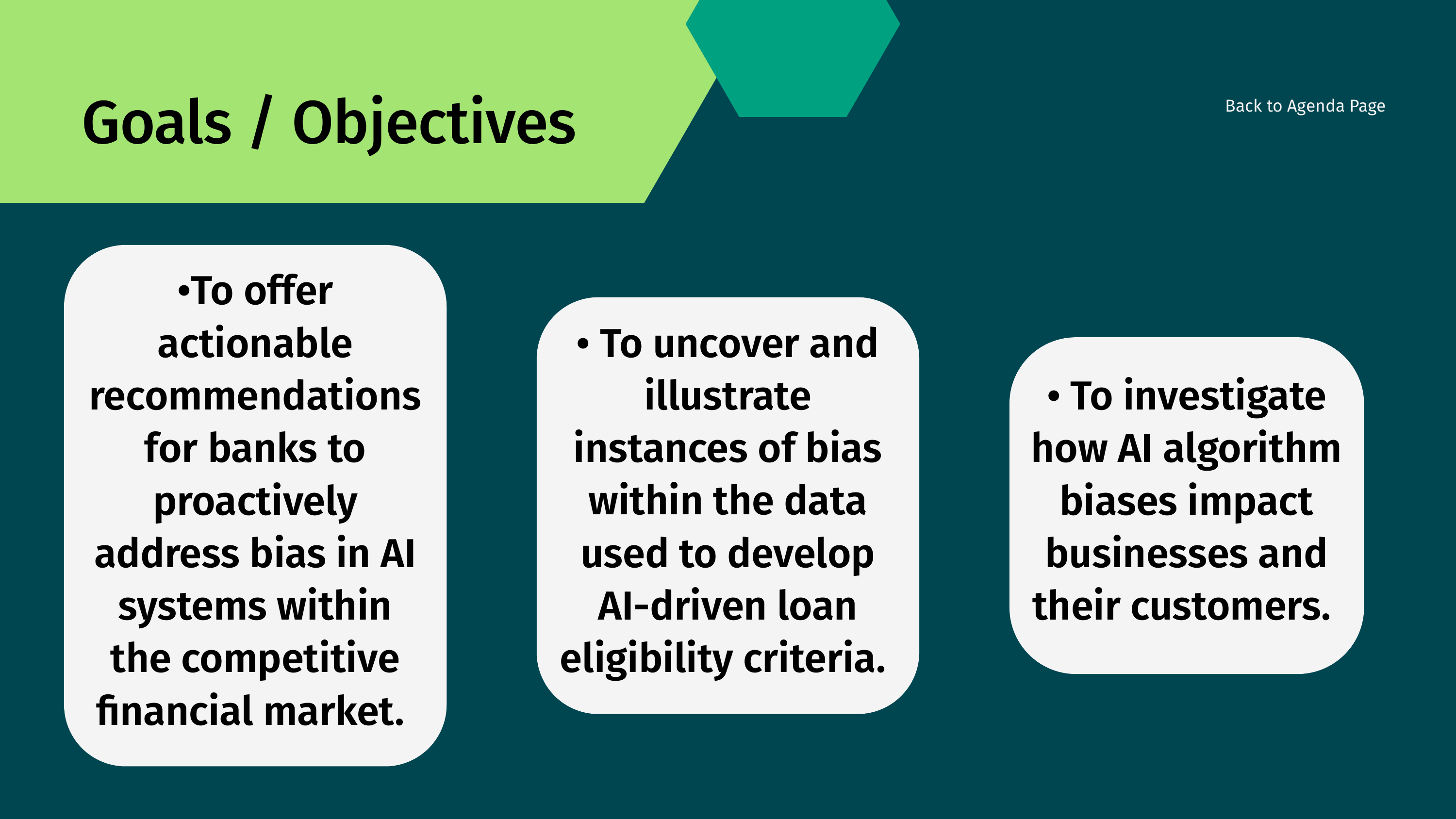

Goals / Objectives
Back to Agenda Page

•To offer actionable recommendations for banks to proactively address bias in AI systems within the competitive financial market.

• To uncover and illustrate instances of bias within the data used to develop AI-driven loan eligibility criteria.

• To investigate how AI algorithm biases impact businesses and their customers.